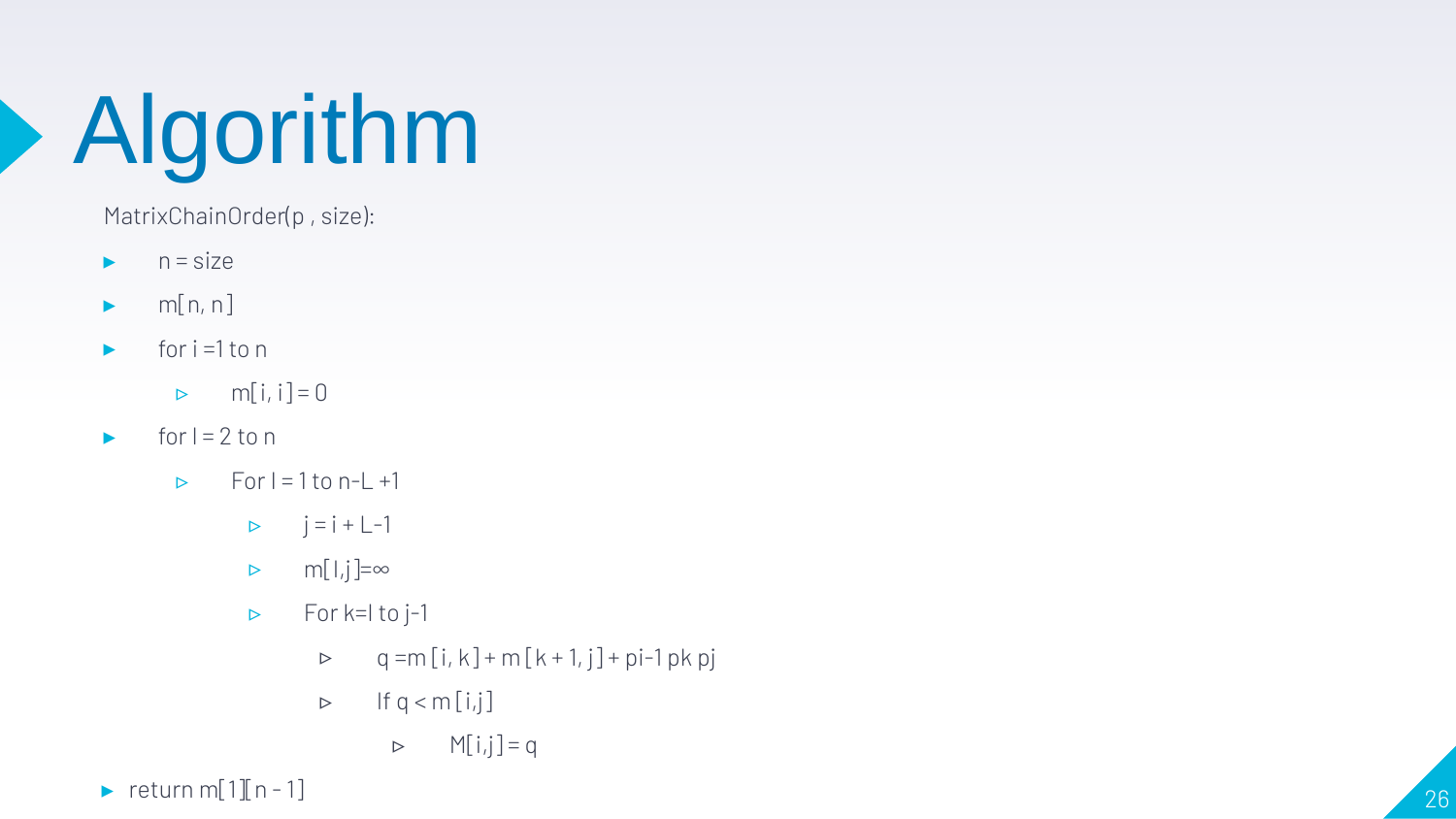

# Algorithm
MatrixChainOrder(p , size):
n = size
m[n, n]
for i =1 to n
m[i, i] = 0
for l = 2 to n
For I = 1 to n-L +1
j = i + L-1
m[I,j]=∞
For k=I to j-1
q =m [i, k] + m [k + 1, j] + pi-1 pk pj
If q < m [i,j]
M[i,j] = q
return m[1][n - 1]

26